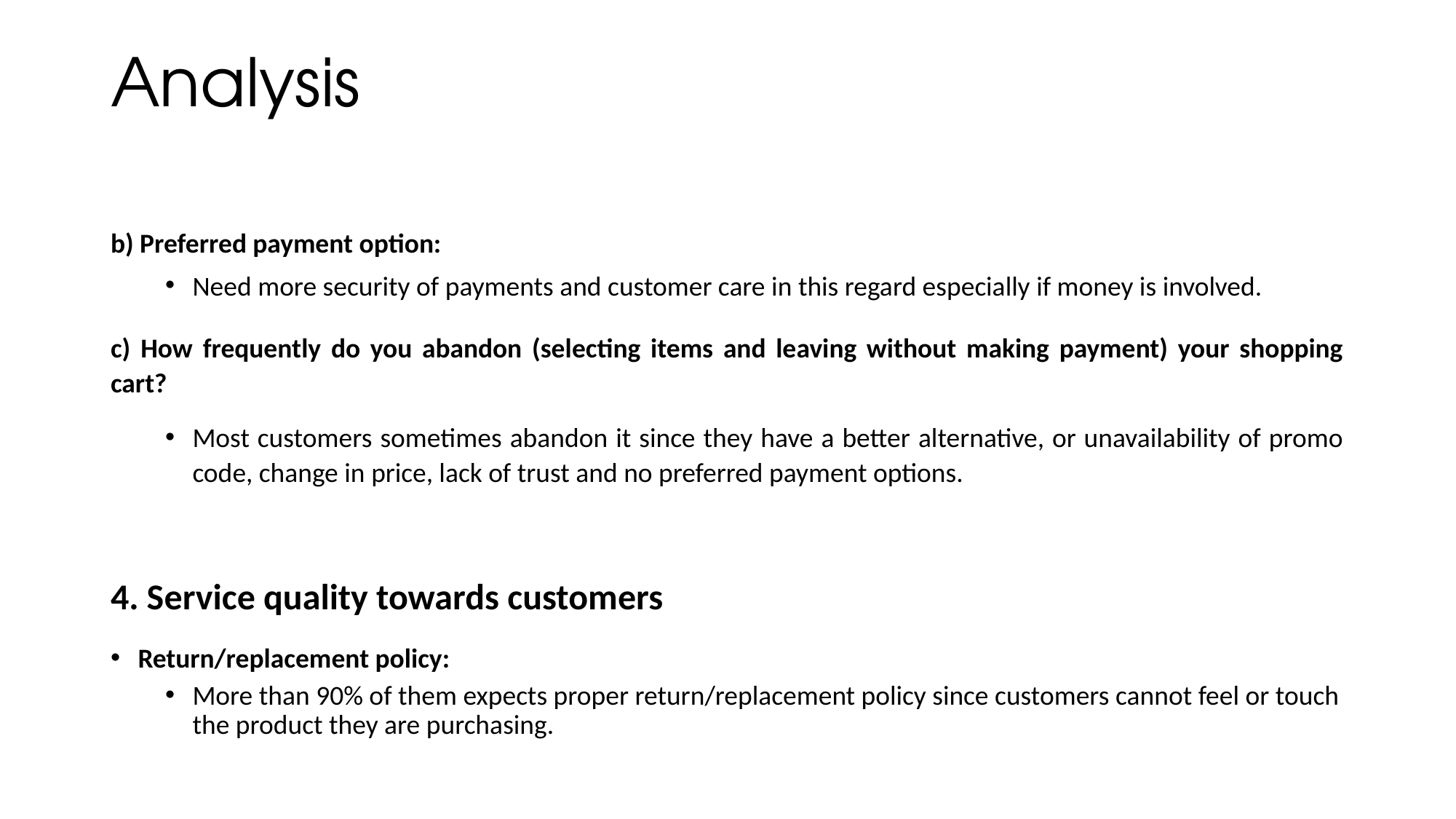

Analysis
b) Preferred payment option:
Need more security of payments and customer care in this regard especially if money is involved.
c) How frequently do you abandon (selecting items and leaving without making payment) your shopping cart?
Most customers sometimes abandon it since they have a better alternative, or unavailability of promo code, change in price, lack of trust and no preferred payment options.

4. Service quality towards customers
Return/replacement policy:
More than 90% of them expects proper return/replacement policy since customers cannot feel or touch the product they are purchasing.